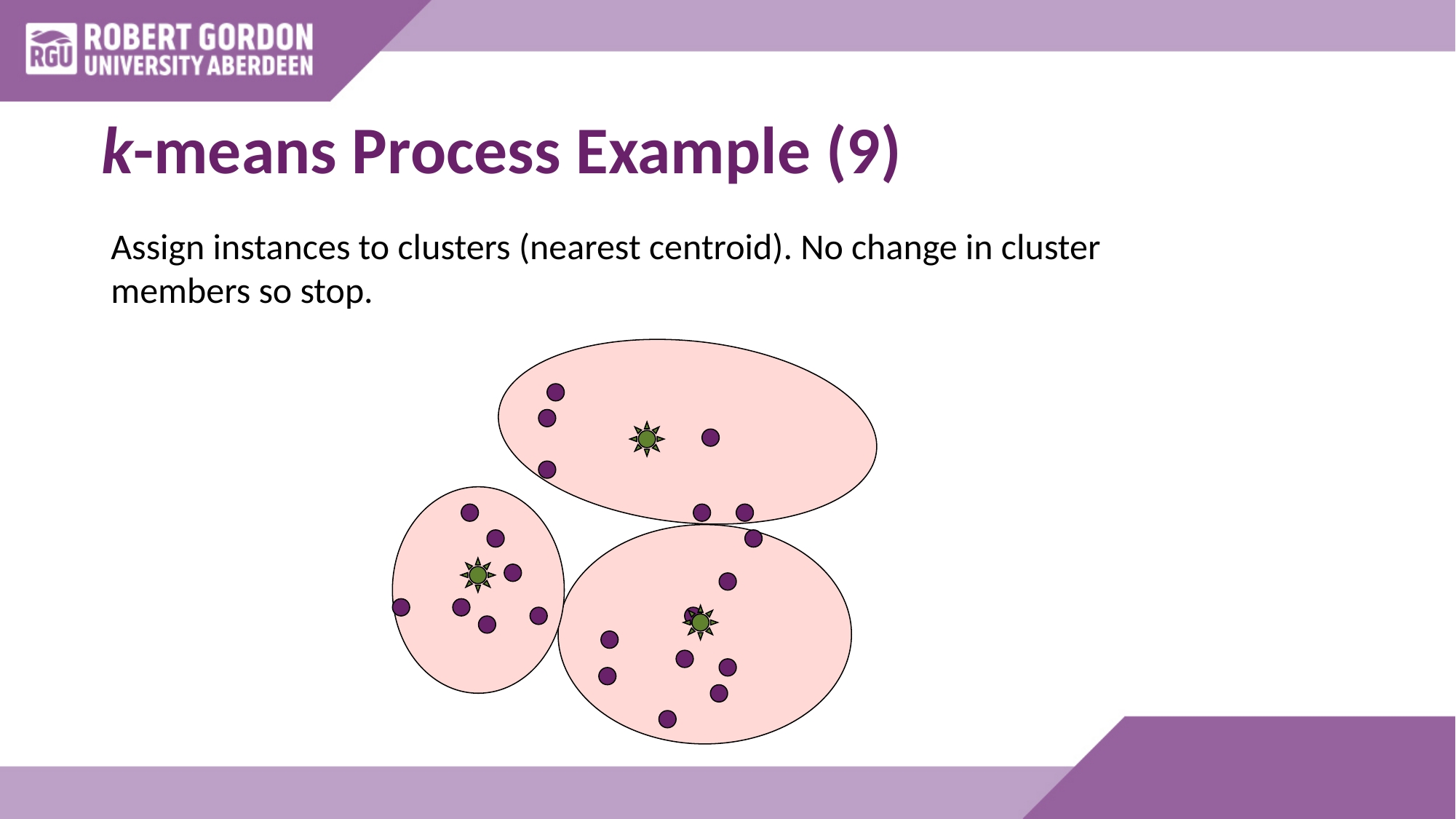

# k-means Process Example (9)
Assign instances to clusters (nearest centroid). No change in cluster members so stop.